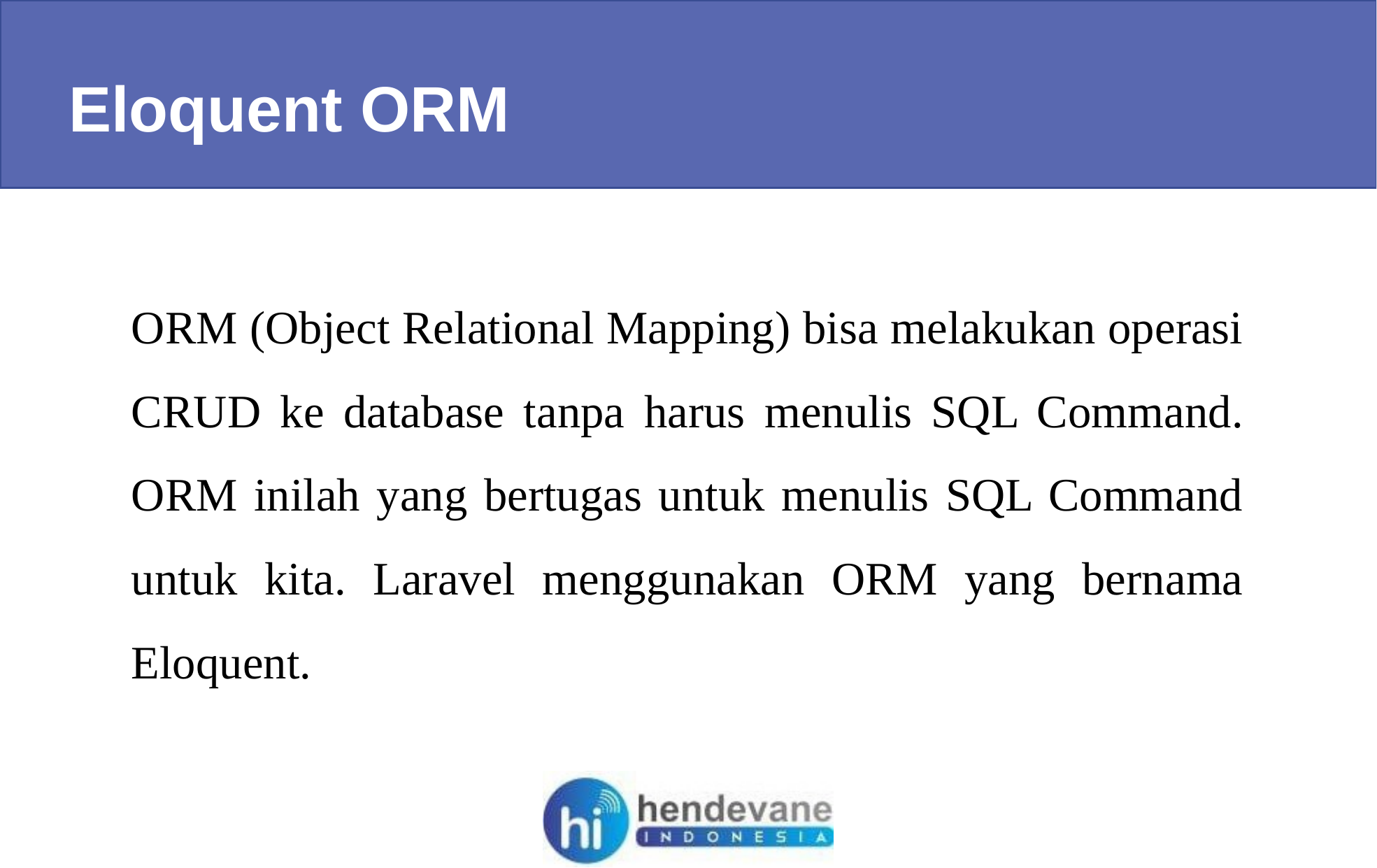

Eloquent ORM
ORM (Object Relational Mapping) bisa melakukan operasi CRUD ke database tanpa harus menulis SQL Command. ORM inilah yang bertugas untuk menulis SQL Command untuk kita. Laravel menggunakan ORM yang bernama Eloquent.